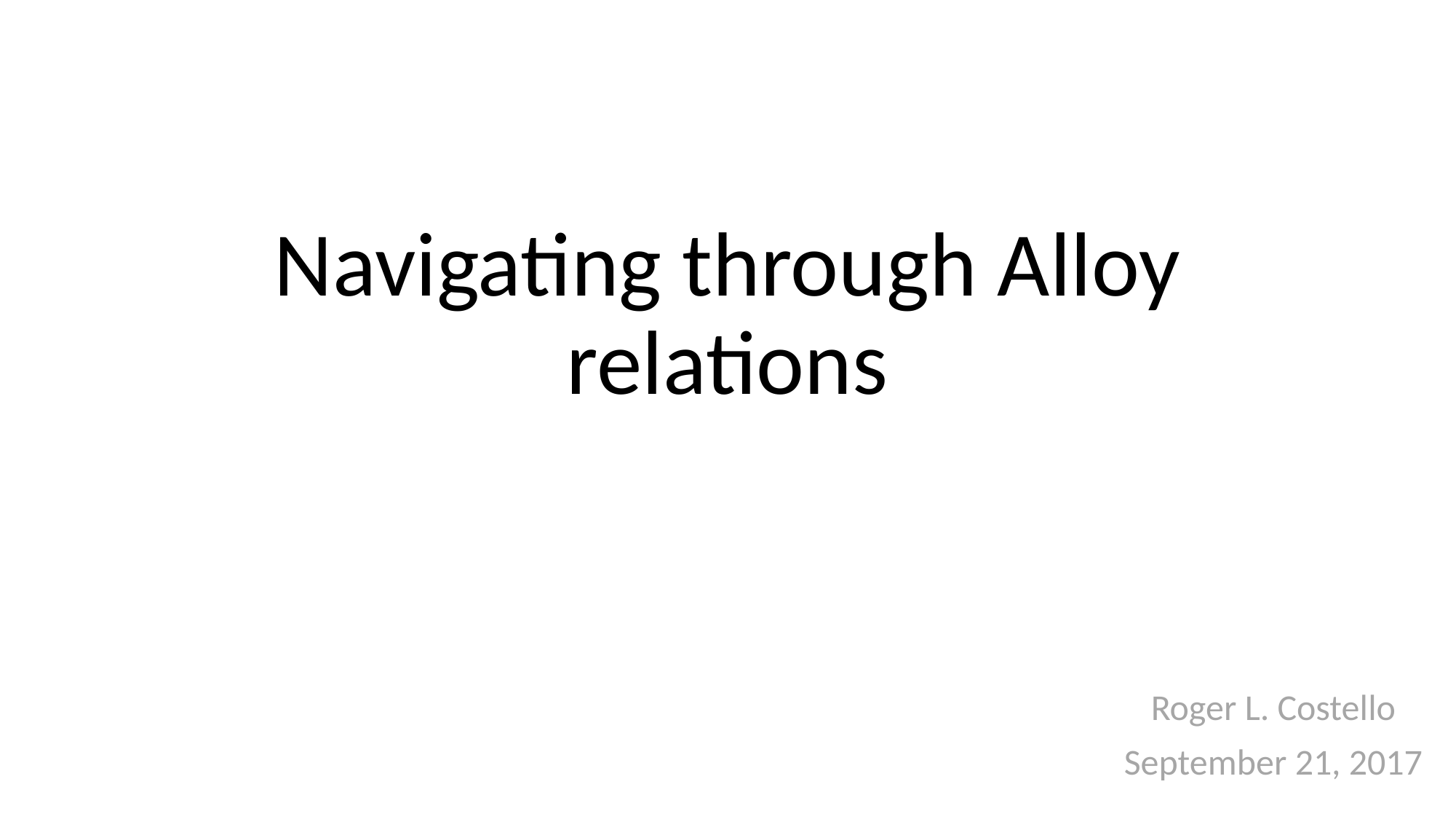

# Navigating through Alloy relations
Roger L. Costello
September 21, 2017